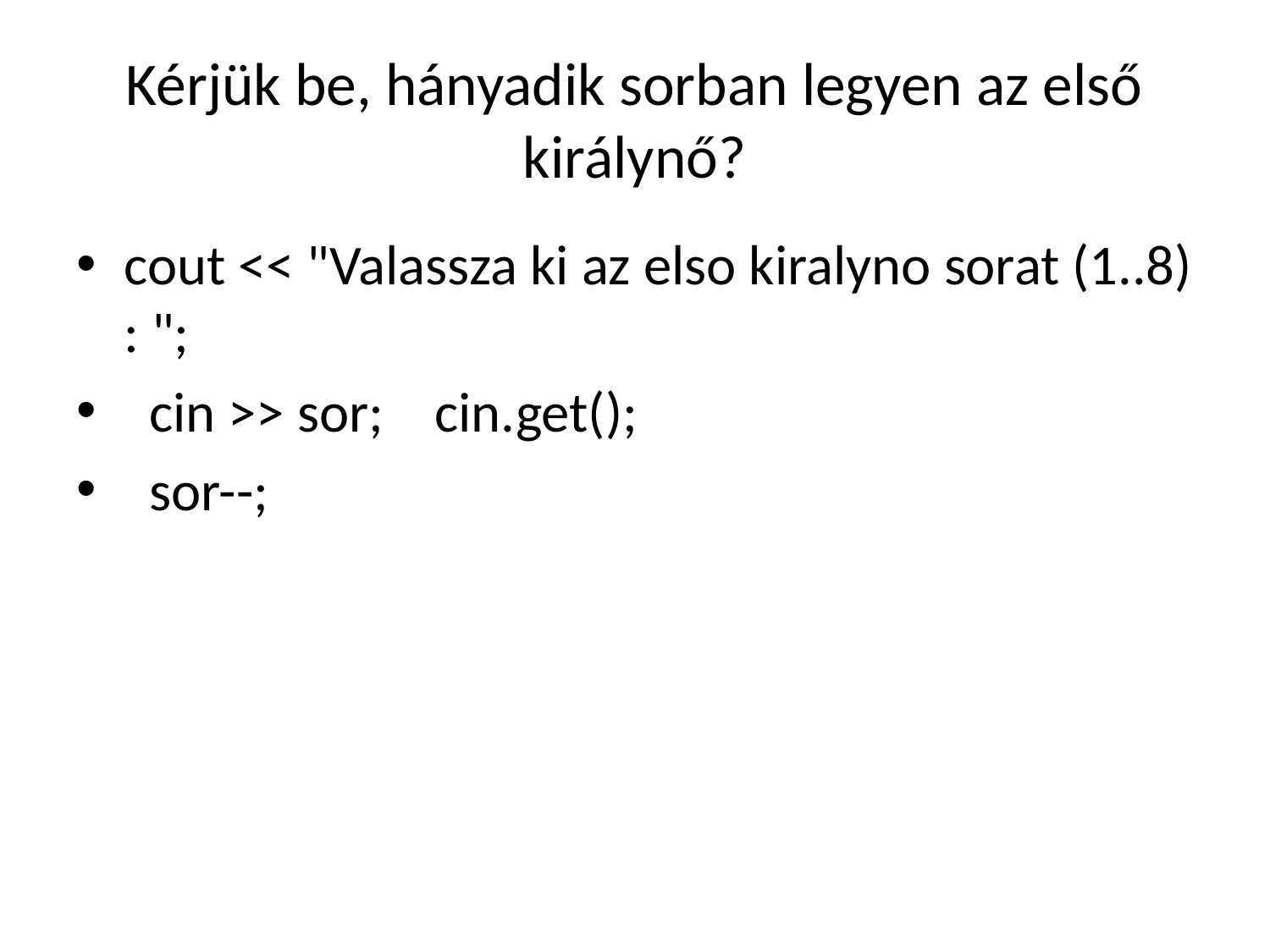

# Kérjük be, hányadik sorban legyen az első királynő?
cout << "Valassza ki az elso kiralyno sorat (1..8) : ";
  cin >> sor;    cin.get();
  sor--;